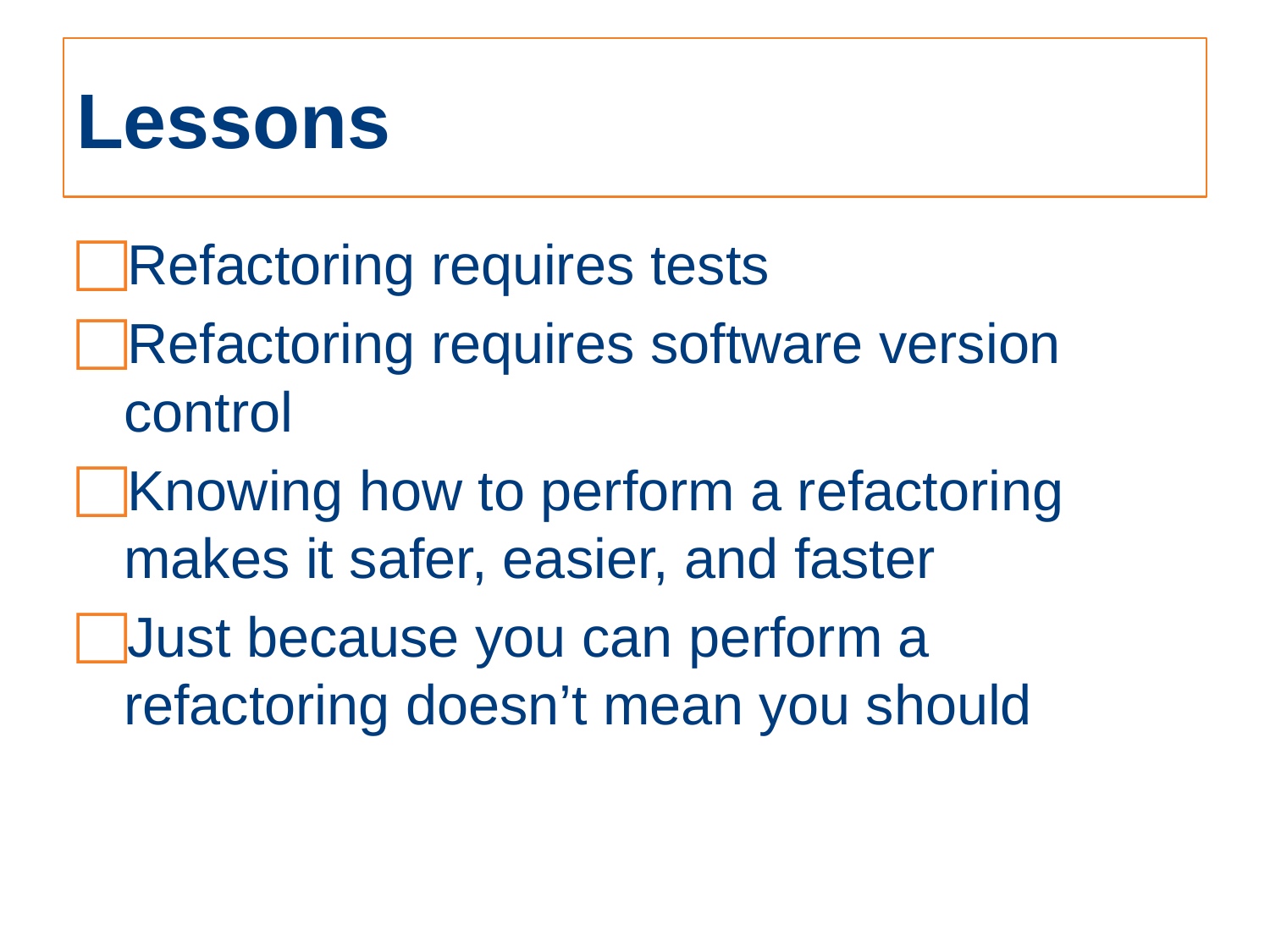

# Lessons
Refactoring requires tests
Refactoring requires software version control
Knowing how to perform a refactoring makes it safer, easier, and faster
Just because you can perform a refactoring doesn’t mean you should